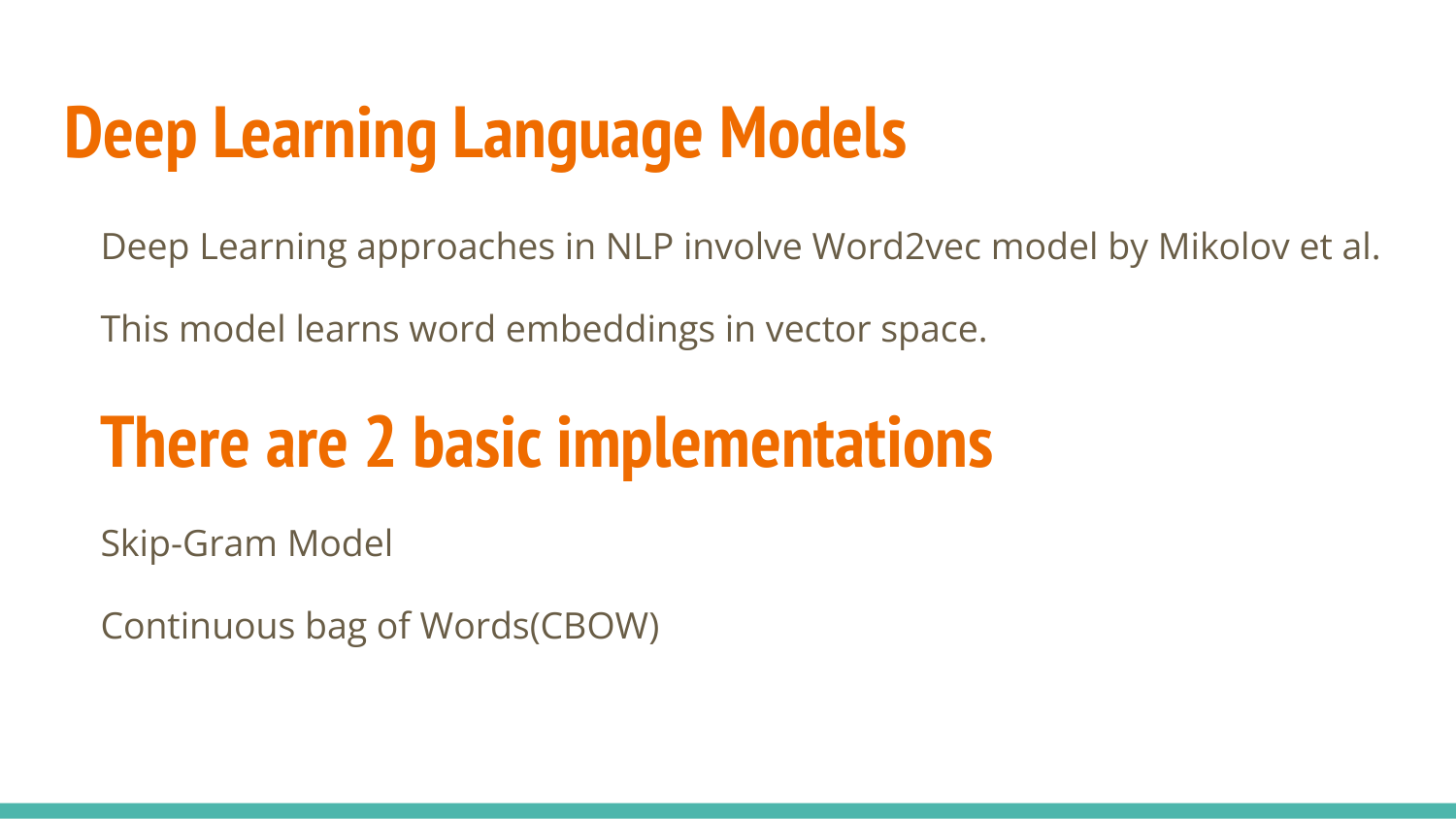

# Deep Learning Language Models

Deep Learning approaches in NLP involve Word2vec model by Mikolov et al.
This model learns word embeddings in vector space.
There are 2 basic implementations
Skip-Gram Model
Continuous bag of Words(CBOW)